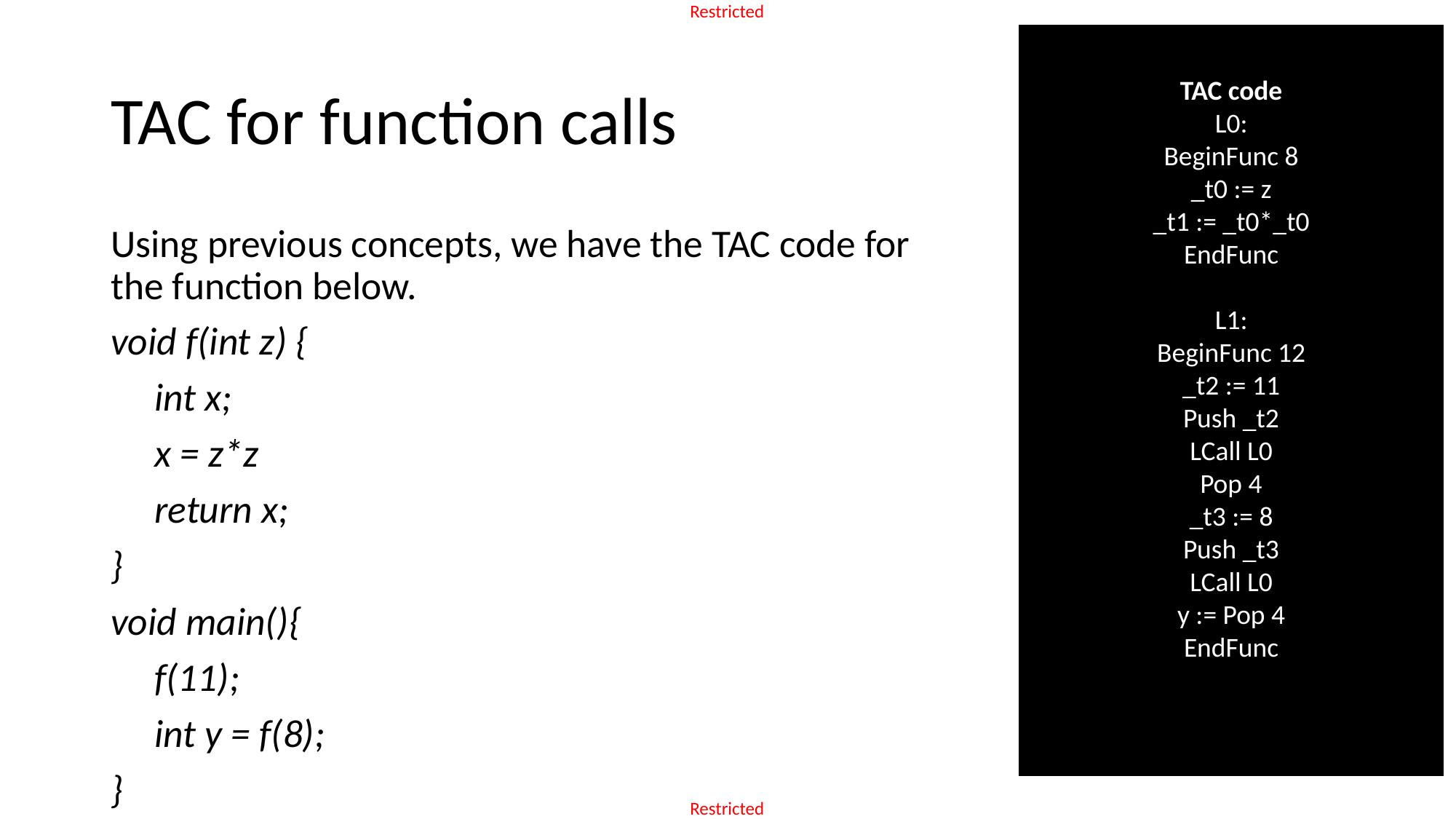

TAC code
L0:
BeginFunc 8
_t0 := z
_t1 := _t0*_t0
EndFunc

L1:
BeginFunc 12
_t2 := 11
Push _t2
LCall L0
Pop 4
_t3 := 8
Push _t3
LCall L0
y := Pop 4
EndFunc

# TAC for function calls
Using previous concepts, we have the TAC code for the function below.
void f(int z) {
     int x;
     x = z*z
     return x;
}
void main(){
     f(11);
     int y = f(8);
}